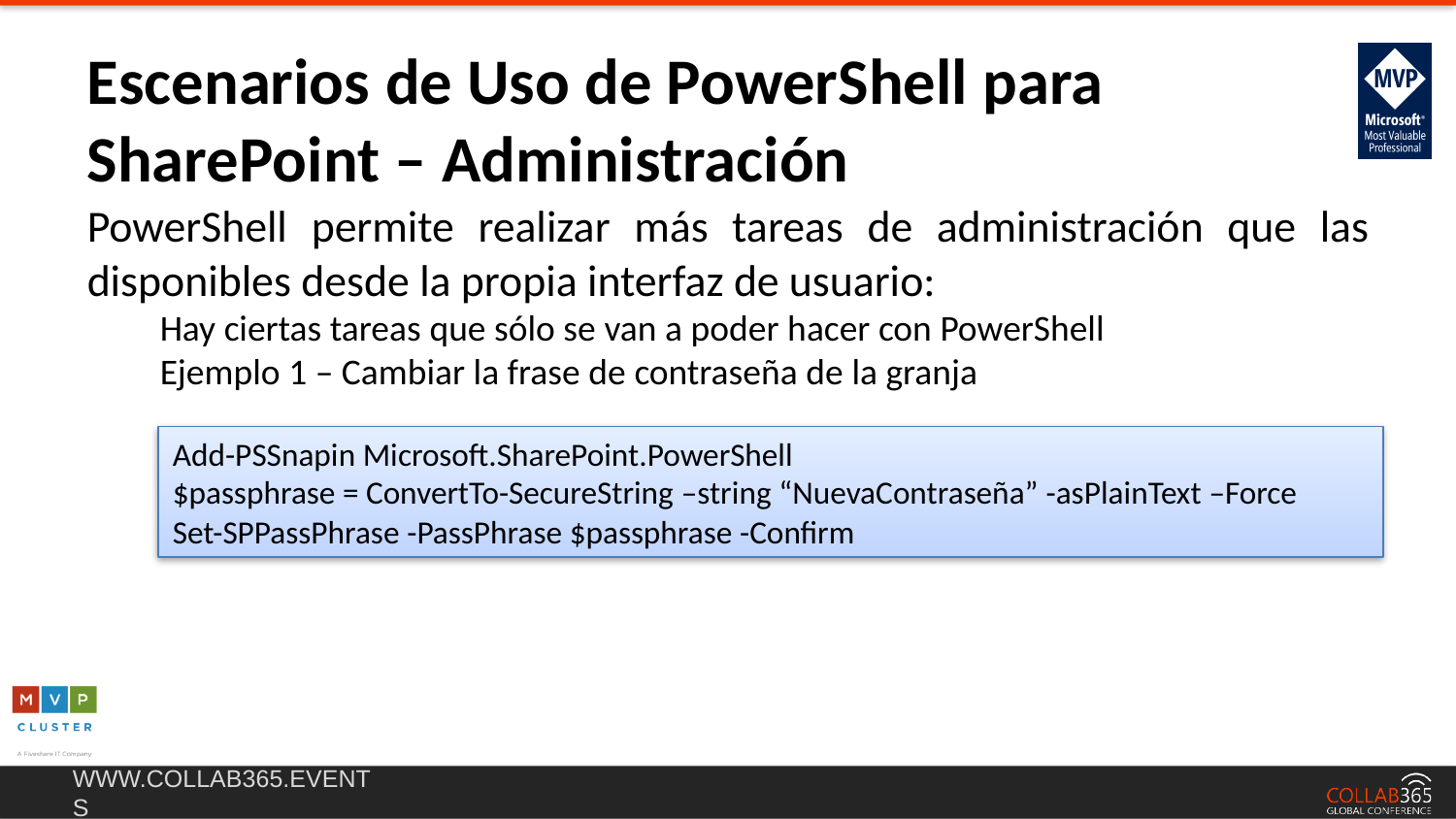

Escenarios de Uso de PowerShell para SharePoint – Administración
PowerShell permite realizar más tareas de administración que las disponibles desde la propia interfaz de usuario:
Hay ciertas tareas que sólo se van a poder hacer con PowerShell
Ejemplo 1 – Cambiar la frase de contraseña de la granja
Add-PSSnapin Microsoft.SharePoint.PowerShell
$passphrase = ConvertTo-SecureString –string “NuevaContraseña” -asPlainText –Force
Set-SPPassPhrase -PassPhrase $passphrase -Confirm